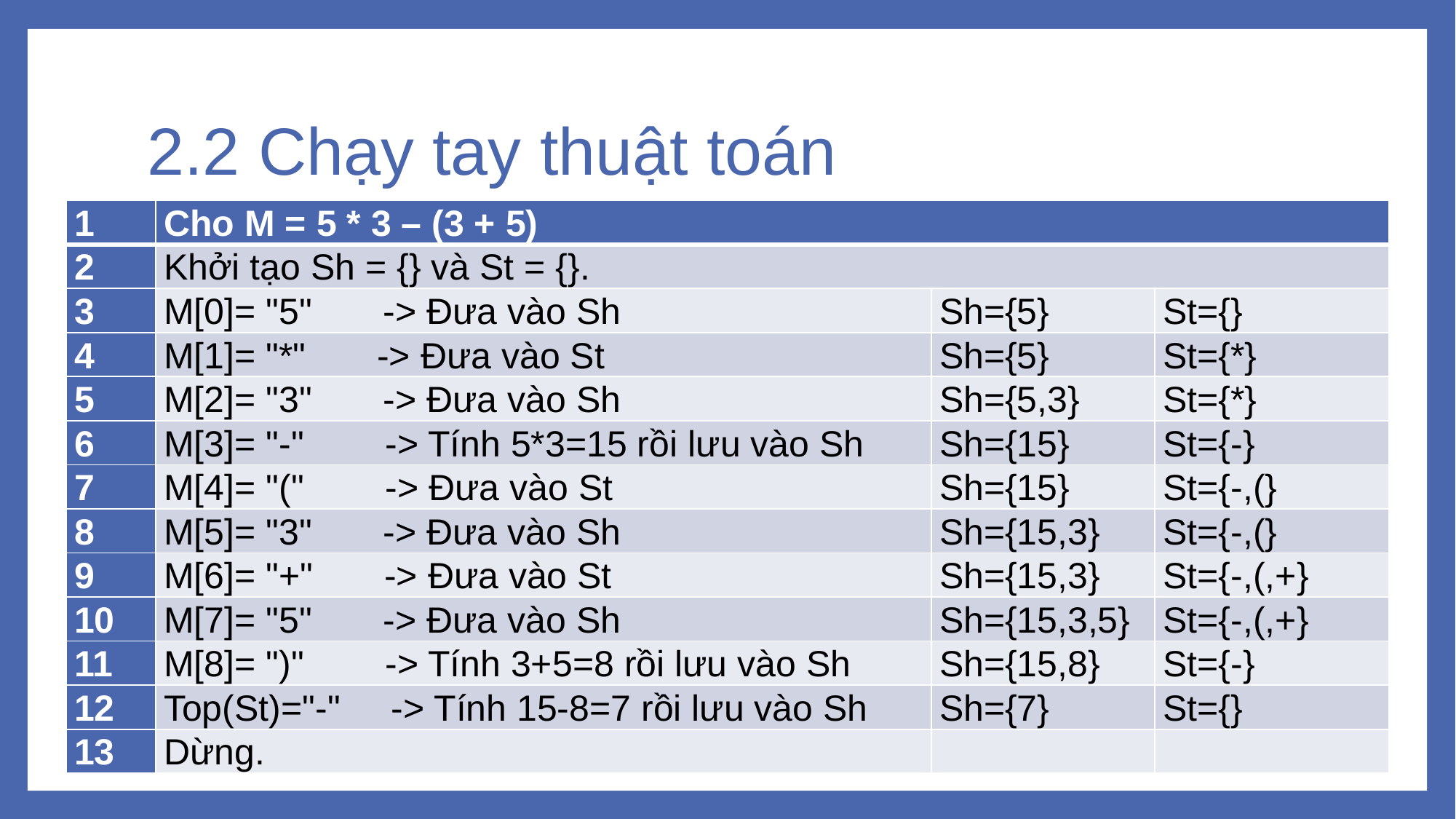

# 2.2 Chạy tay thuật toán
| 1 | Cho M = 5 \* 3 – (3 + 5) |  |  |
| --- | --- | --- | --- |
| 2 | Khởi tạo Sh = {} và St = {}. |  |  |
| 3 | M[0]= "5" -> Đưa vào Sh | Sh={5} | St={} |
| 4 | M[1]= "\*" -> Đưa vào St | Sh={5} | St={\*} |
| 5 | M[2]= "3" -> Đưa vào Sh | Sh={5,3} | St={\*} |
| 6 | M[3]= "-" -> Tính 5\*3=15 rồi lưu vào Sh | Sh={15} | St={-} |
| 7 | M[4]= "(" -> Đưa vào St | Sh={15} | St={-,(} |
| 8 | M[5]= "3" -> Đưa vào Sh | Sh={15,3} | St={-,(} |
| 9 | M[6]= "+" -> Đưa vào St | Sh={15,3} | St={-,(,+} |
| 10 | M[7]= "5" -> Đưa vào Sh | Sh={15,3,5} | St={-,(,+} |
| 11 | M[8]= ")" -> Tính 3+5=8 rồi lưu vào Sh | Sh={15,8} | St={-} |
| 12 | Top(St)="-" -> Tính 15-8=7 rồi lưu vào Sh | Sh={7} | St={} |
| 13 | Dừng. |  |  |